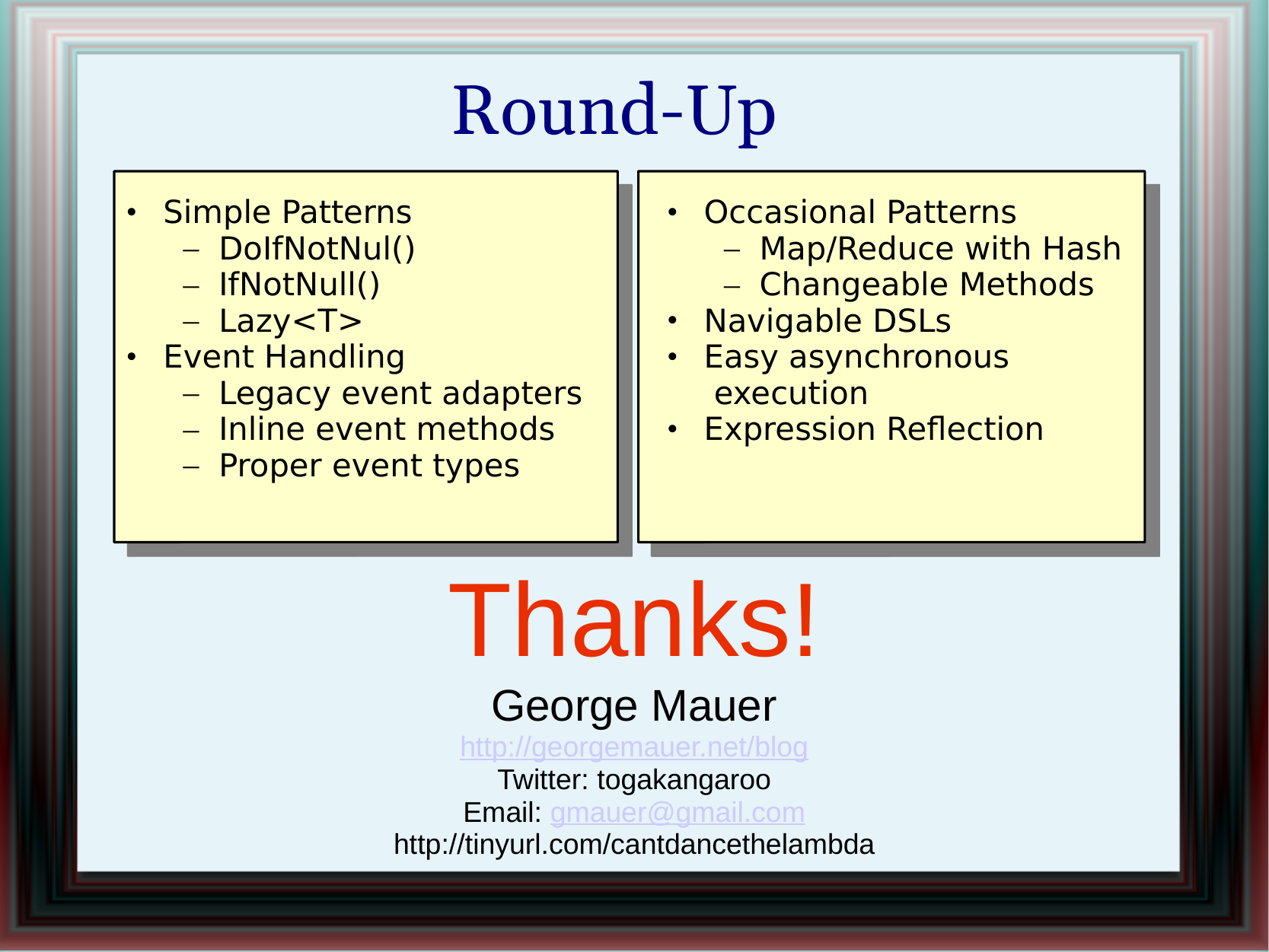

Round-Up

 Simple Patterns
DoIfNotNul()
IfNotNull()
Lazy<T>
 Event Handling
Legacy event adapters
Inline event methods
Proper event types

 Occasional Patterns
Map/Reduce with Hash
Changeable Methods
 Navigable DSLs
 Easy asynchronous                execution
 Expression Reflection
Thanks!
George Mauer
http://georgemauer.net/blog
Twitter: togakangaroo
Email: gmauer@gmail.com
http://tinyurl.com/cantdancethelambda